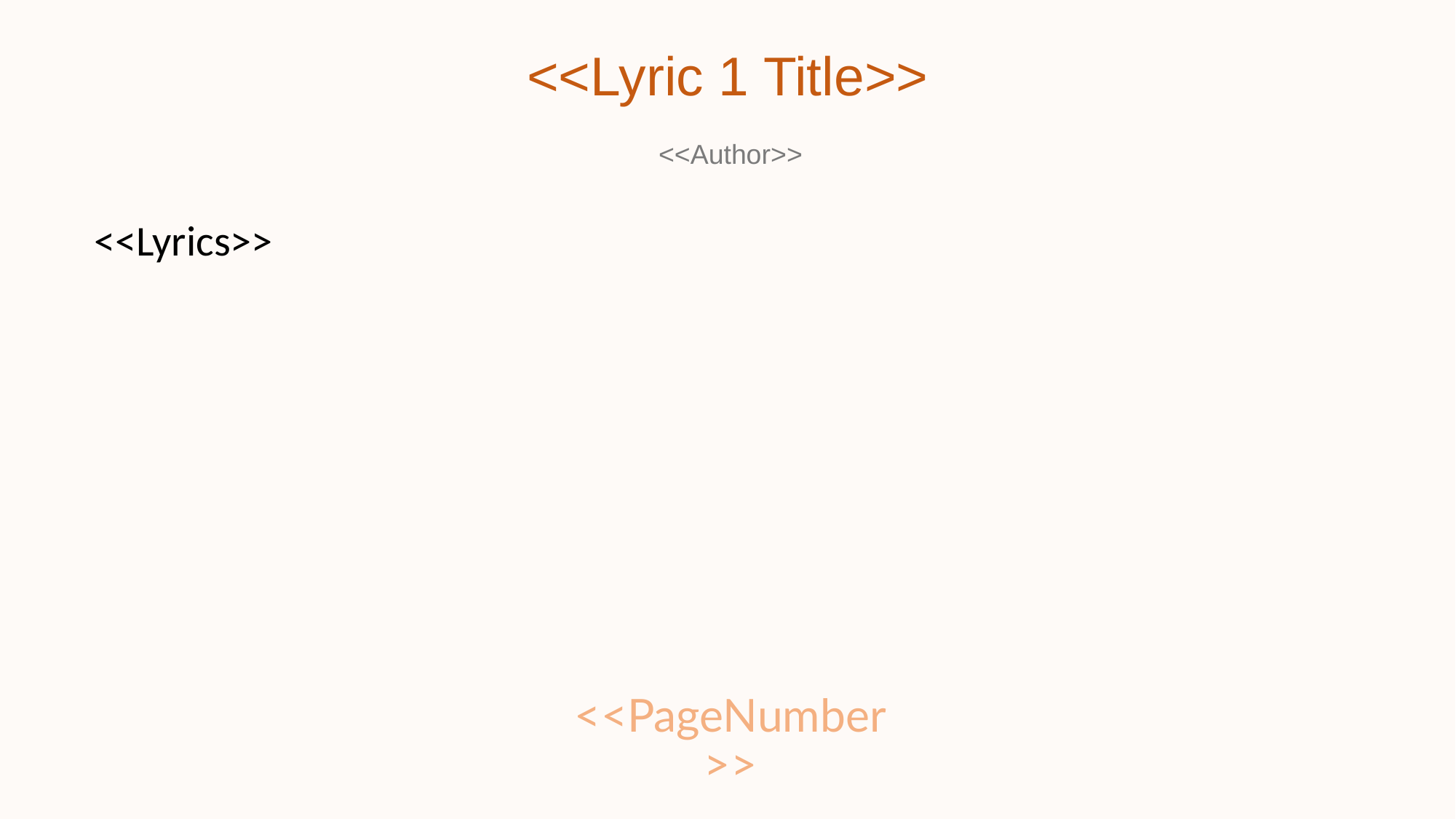

# <<Lyric 1 Title>>
<<Author>>
<<Lyrics>>
<<PageNumber>>